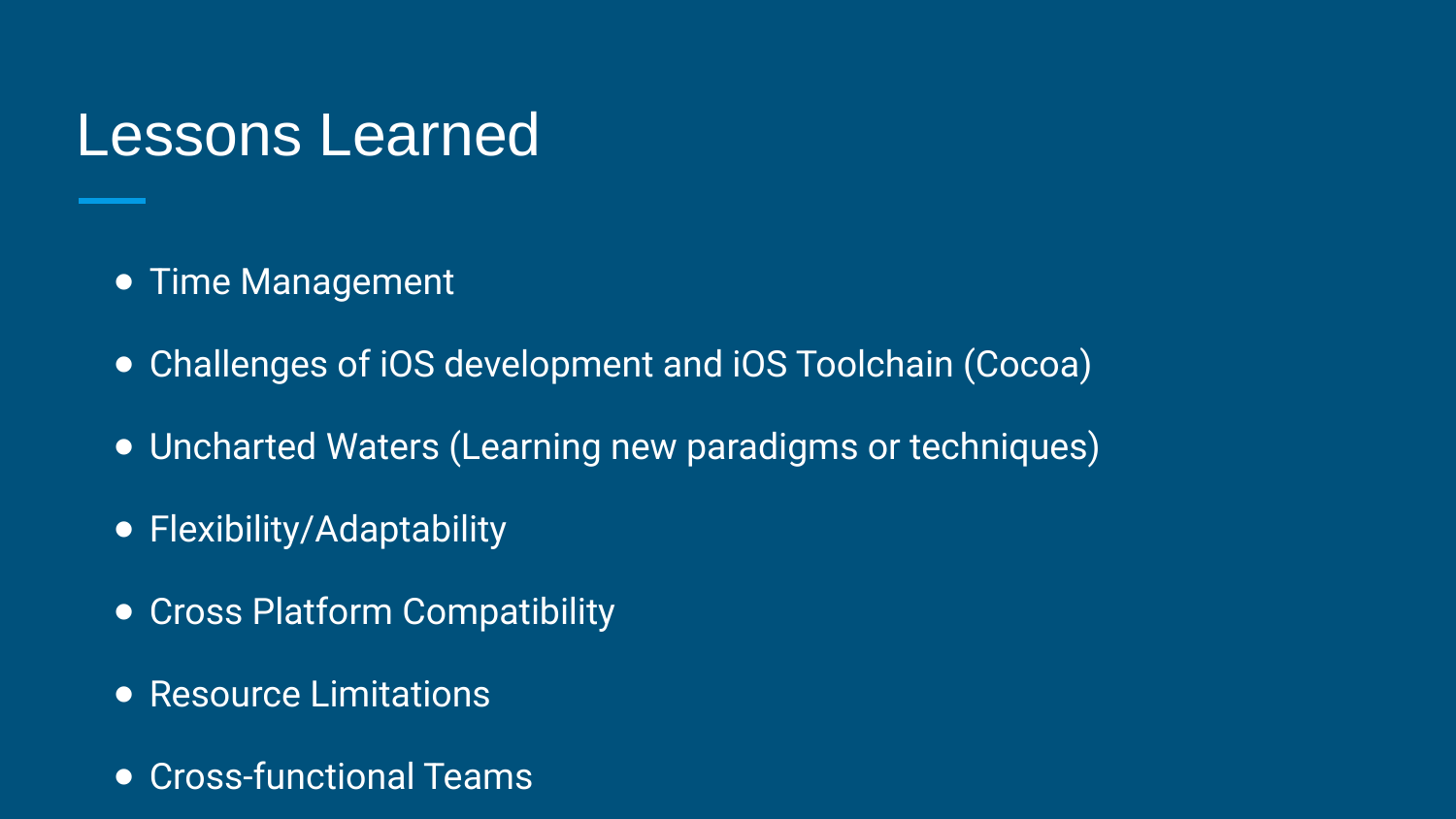

# Lessons Learned
Time Management
Challenges of iOS development and iOS Toolchain (Cocoa)
Uncharted Waters (Learning new paradigms or techniques)
Flexibility/Adaptability
Cross Platform Compatibility
Resource Limitations
Cross-functional Teams